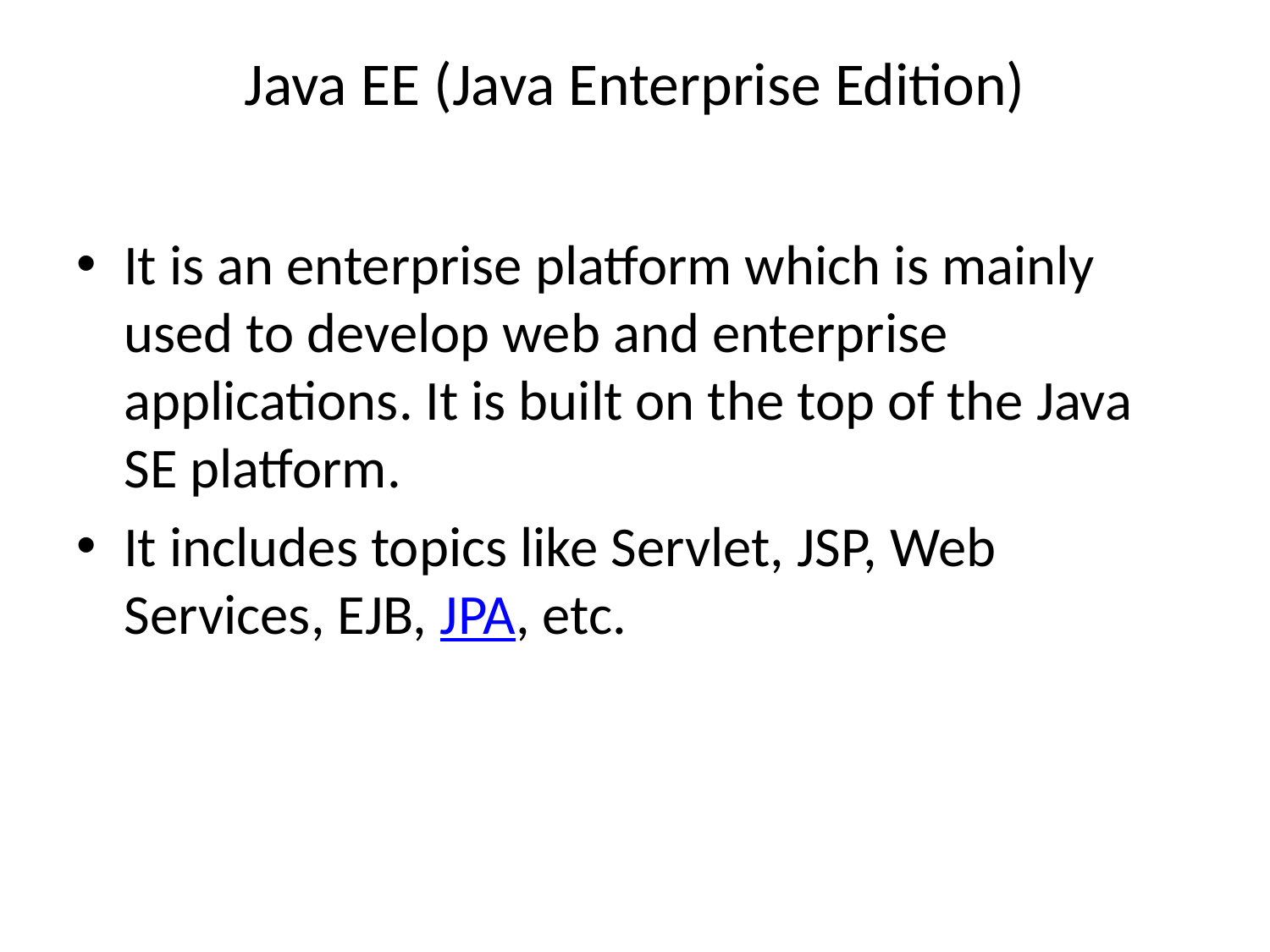

# Java EE (Java Enterprise Edition)
It is an enterprise platform which is mainly used to develop web and enterprise applications. It is built on the top of the Java SE platform.
It includes topics like Servlet, JSP, Web Services, EJB, JPA, etc.